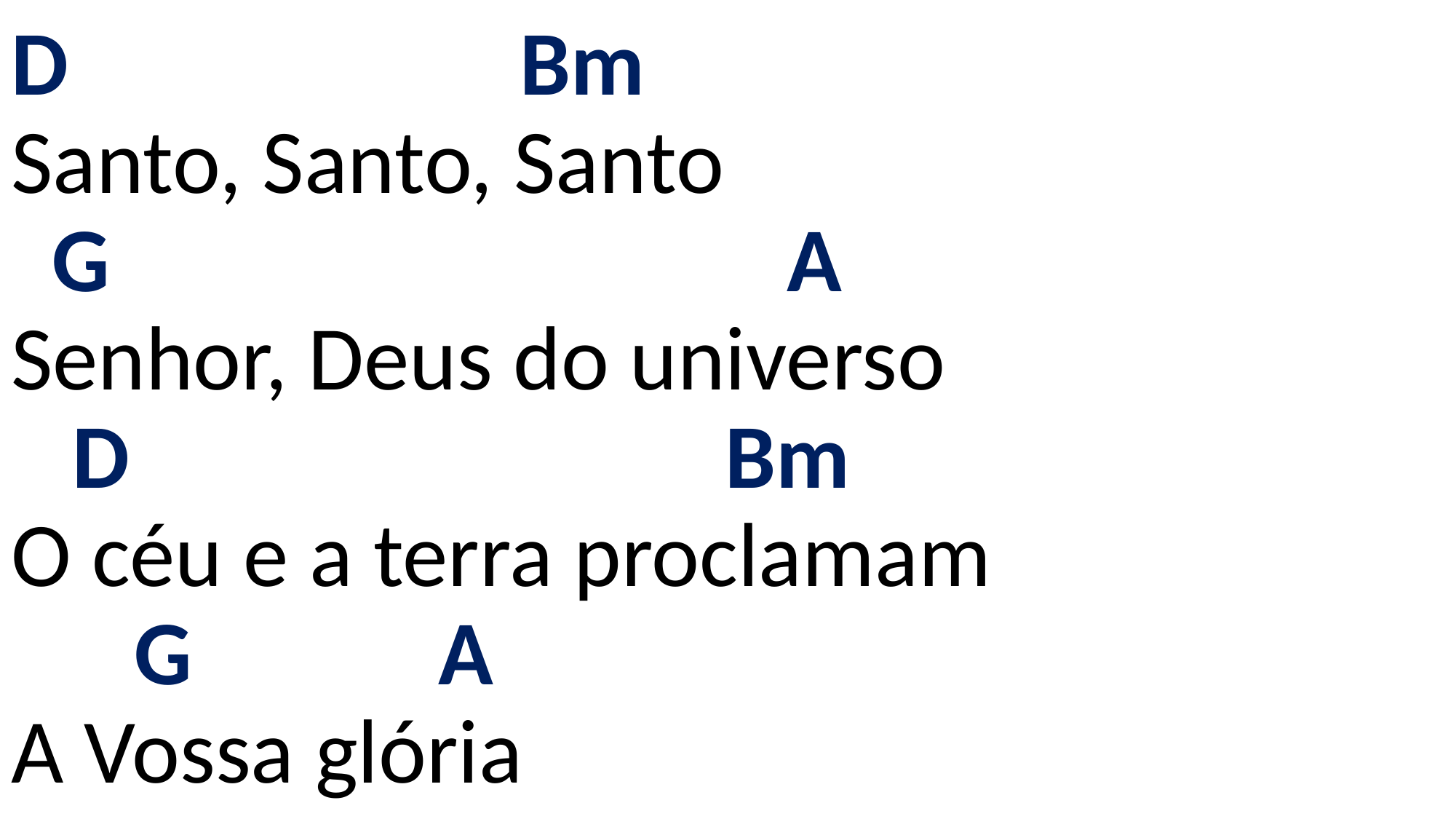

# D                      Bm Santo, Santo, Santo G                                 A Senhor, Deus do universo D                             Bm O céu e a terra proclamam G            A A Vossa glória